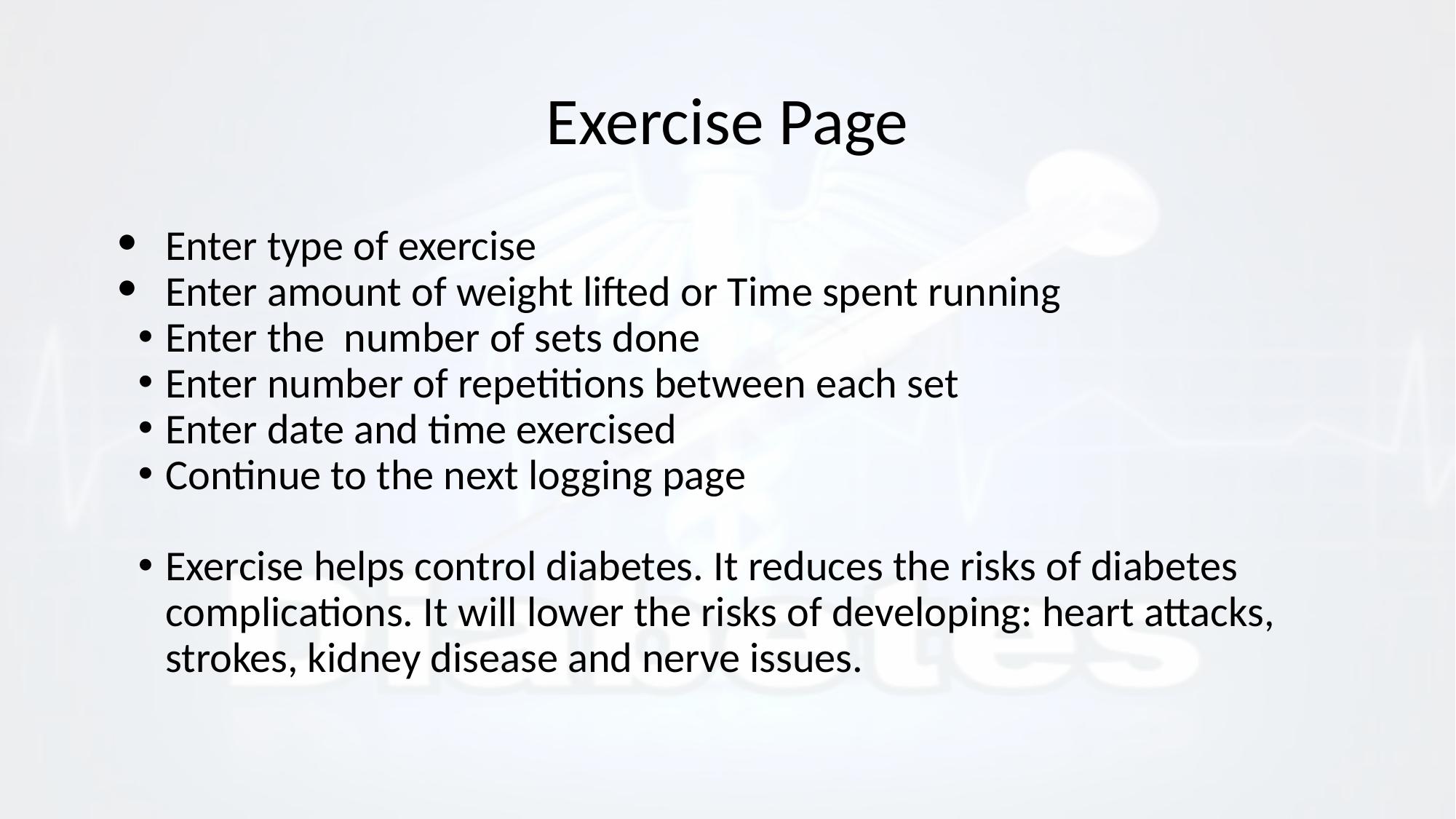

# Exercise Page
Enter type of exercise
Enter amount of weight lifted or Time spent running
Enter the  number of sets done
Enter number of repetitions between each set
Enter date and time exercised
Continue to the next logging page

Exercise helps control diabetes. It reduces the risks of diabetes complications. It will lower the risks of developing: heart attacks, strokes, kidney disease and nerve issues.